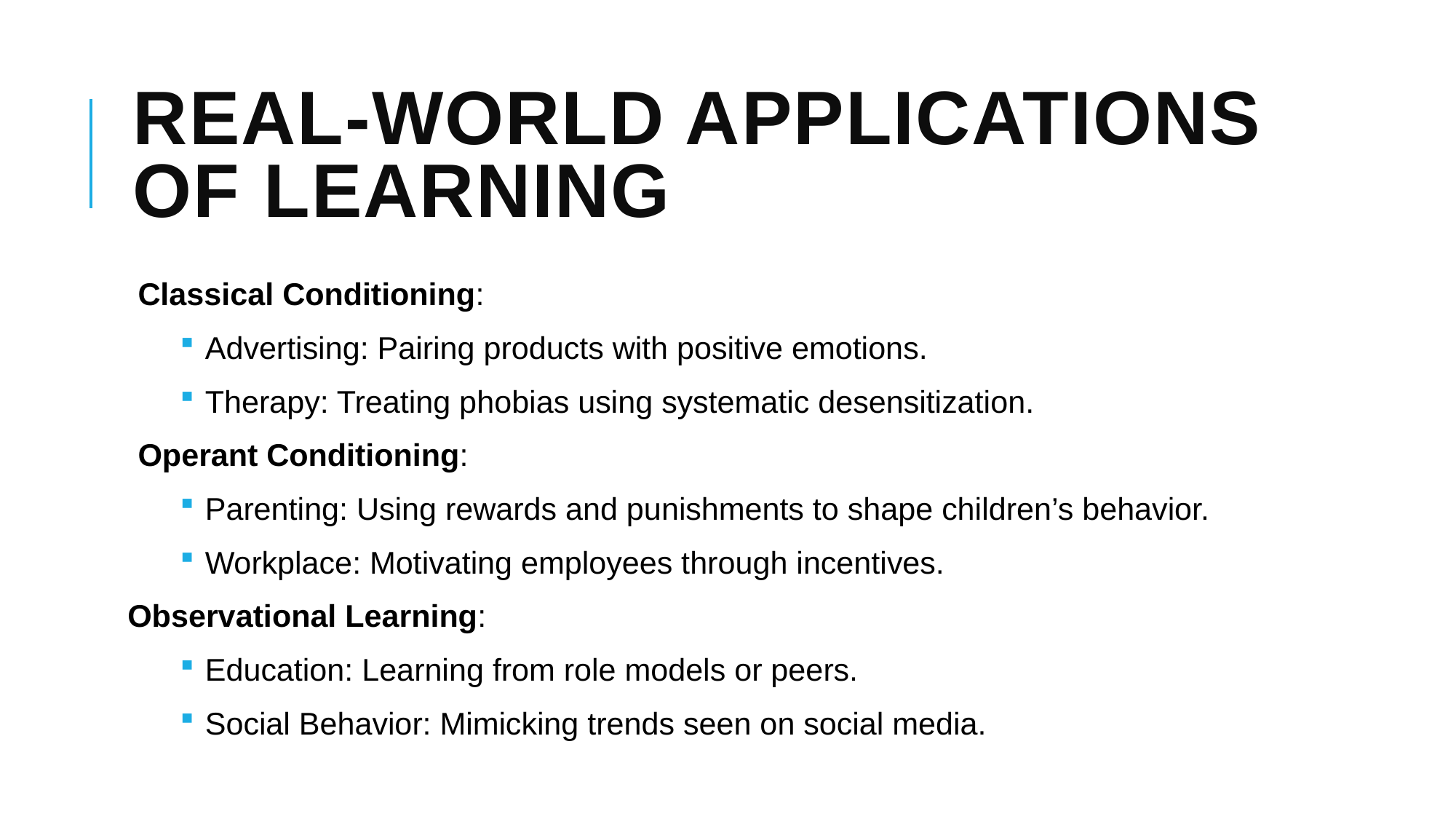

# Real-World Applications of Learning
Classical Conditioning:
Advertising: Pairing products with positive emotions.
Therapy: Treating phobias using systematic desensitization.
Operant Conditioning:
Parenting: Using rewards and punishments to shape children’s behavior.
Workplace: Motivating employees through incentives.
Observational Learning:
Education: Learning from role models or peers.
Social Behavior: Mimicking trends seen on social media.